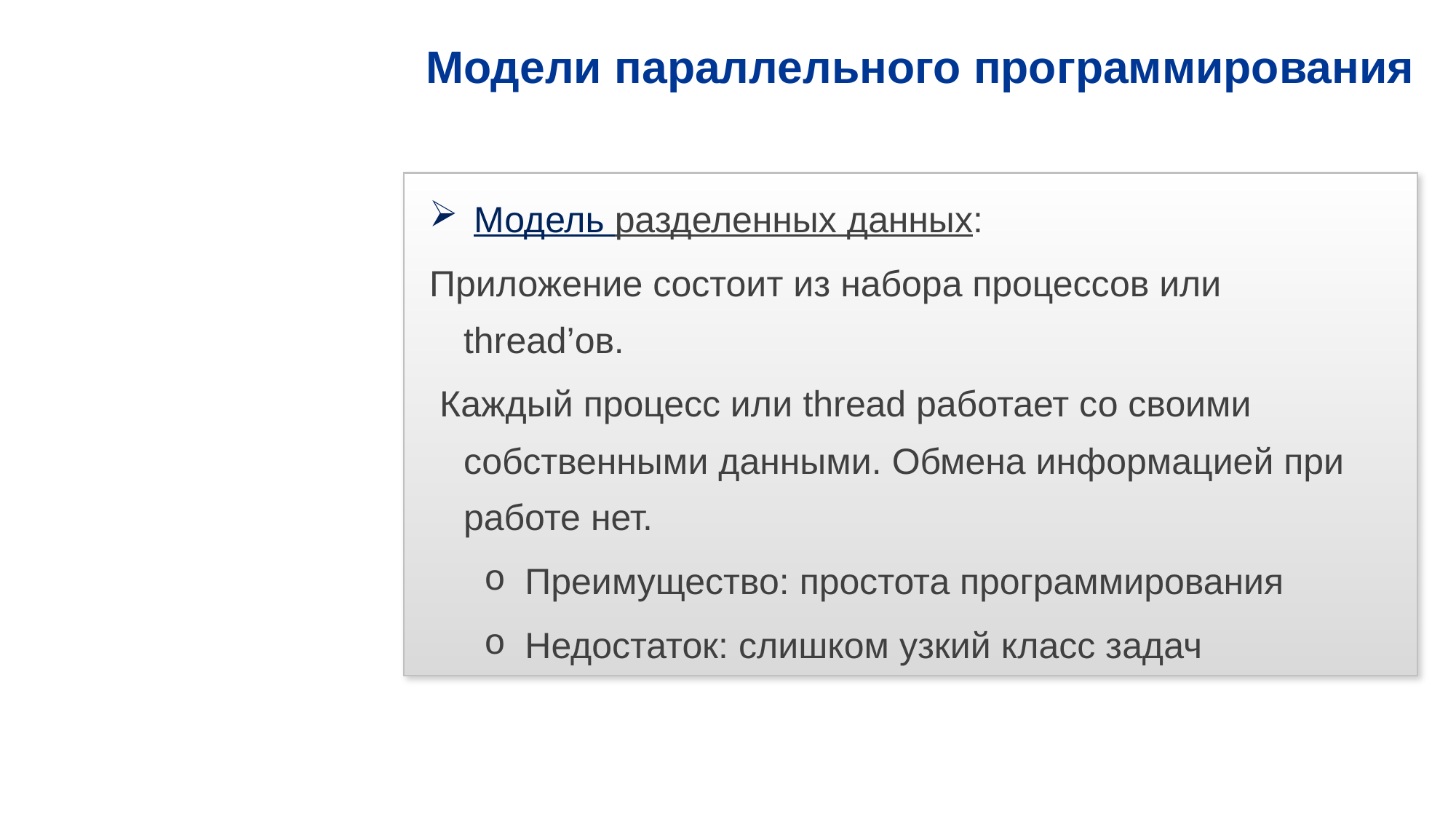

# Модели параллельного программирования
 Модель разделенных данных:
Приложение состоит из набора процессов или thread’ов.
 Каждый процесс или thread работает со своими собственными данными. Обмена информацией при работе нет.
Преимущество: простота программирования
Недостаток: слишком узкий класс задач